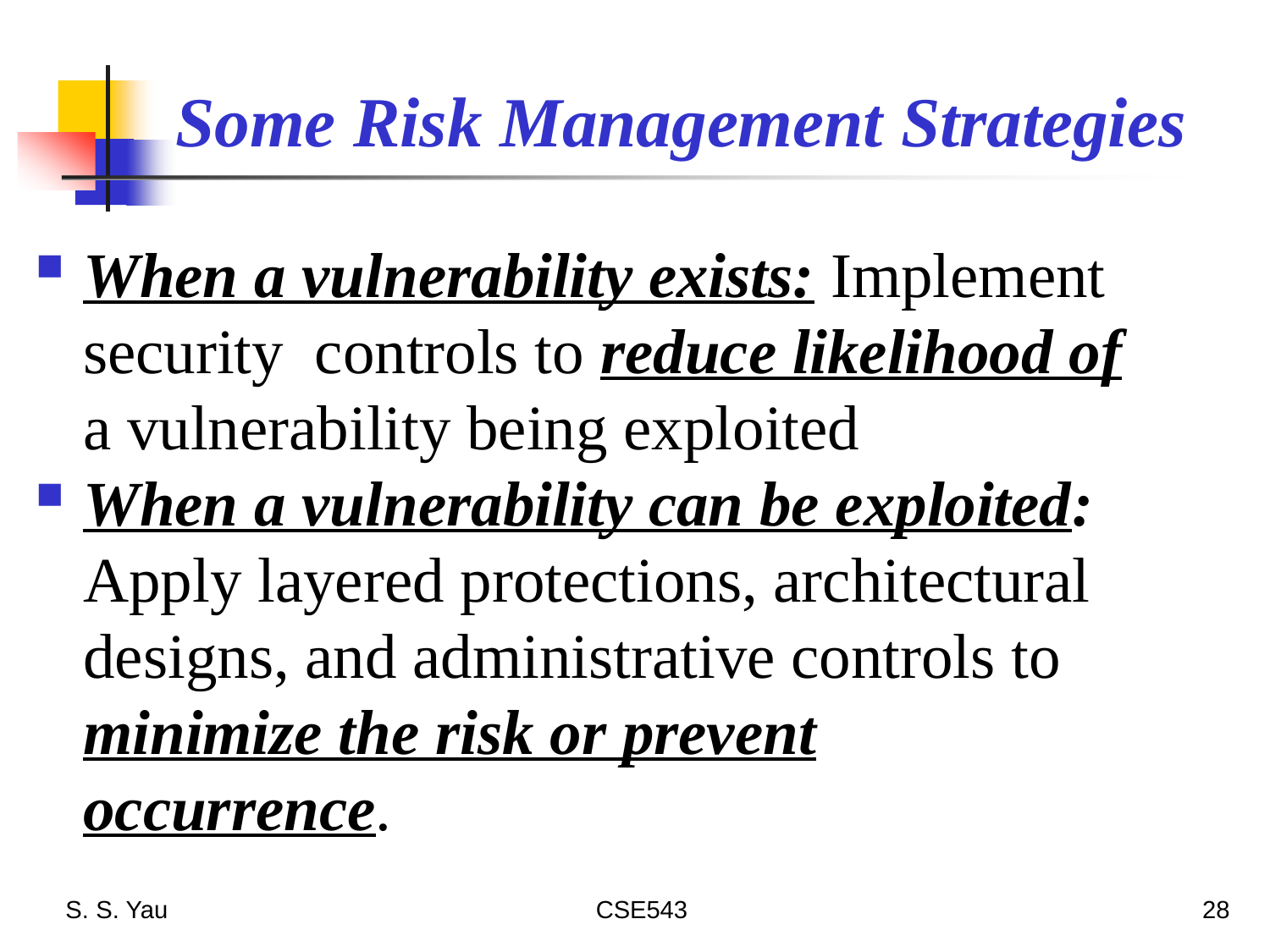

# Some Risk Management Strategies

When a vulnerability exists: Implement security  controls to reduce likelihood of a vulnerability being exploited
When a vulnerability can be exploited: Apply layered protections, architectural designs, and administrative controls to minimize the risk or prevent occurrence.
S. S. Yau
CSE543
28